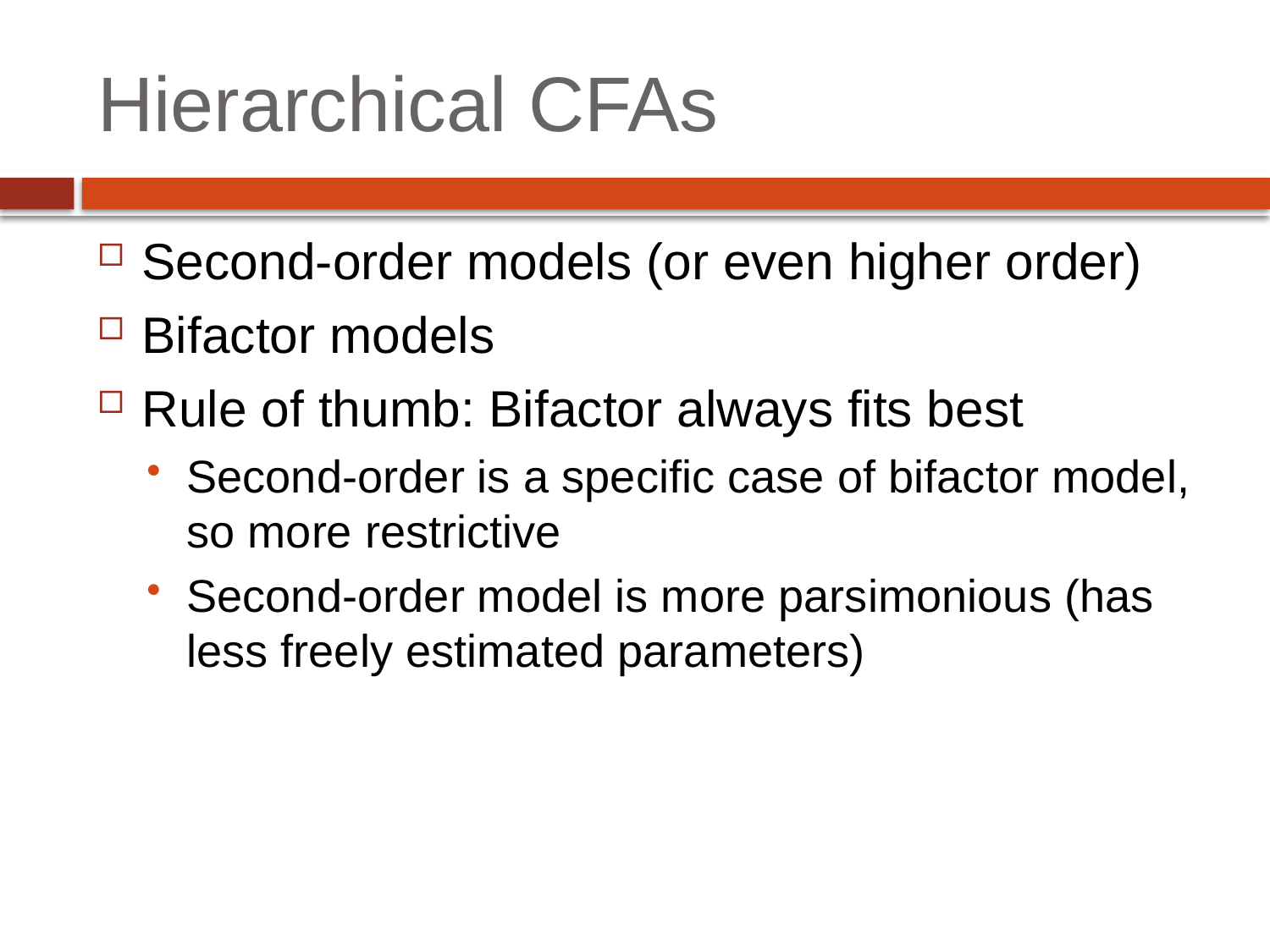

# Hierarchical CFAs
Second-order models (or even higher order)
Bifactor models
Rule of thumb: Bifactor always fits best
Second-order is a specific case of bifactor model, so more restrictive
Second-order model is more parsimonious (has less freely estimated parameters)